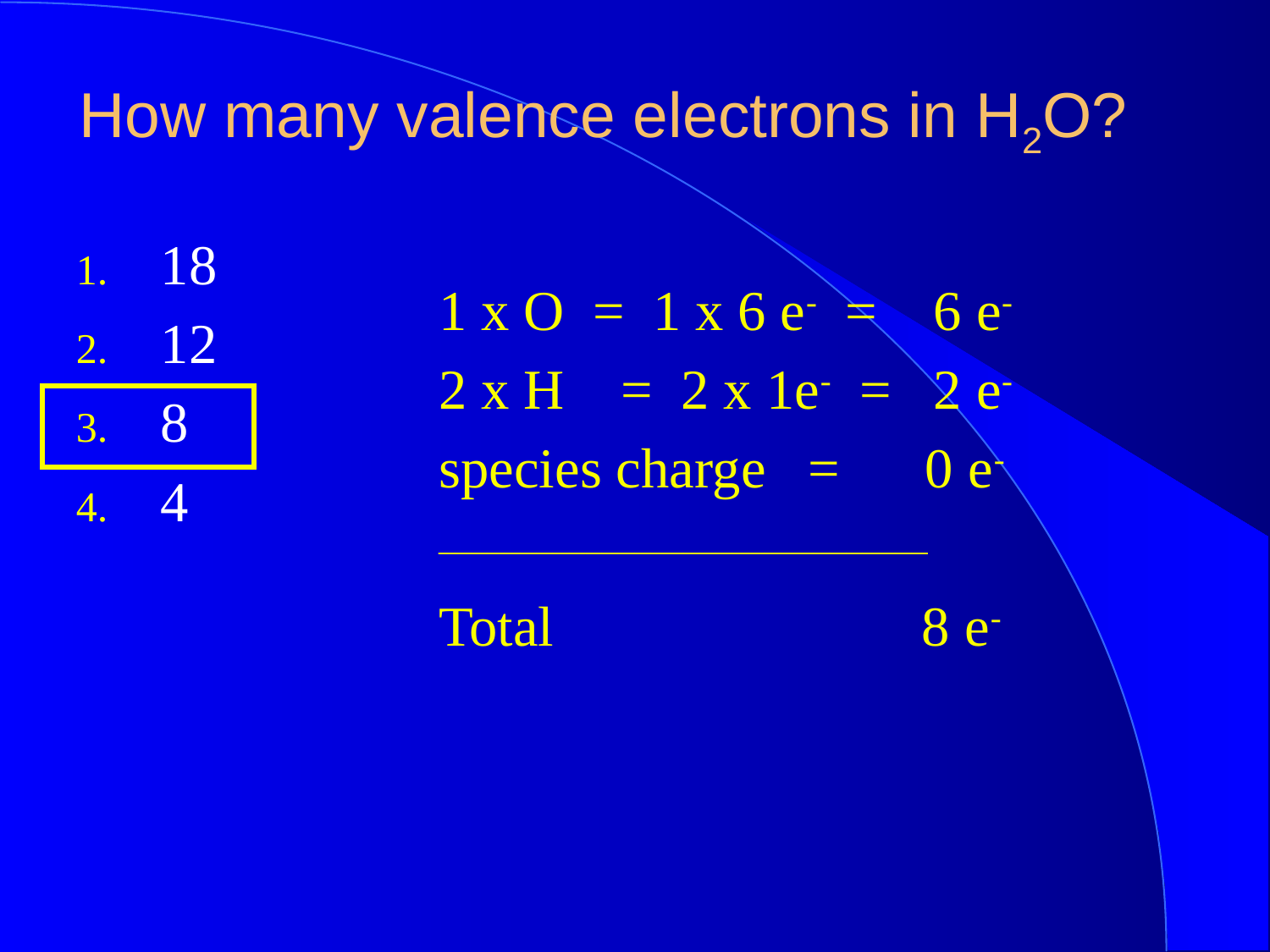

How many valence electrons in H2O?
18
12
8
4
1 x O  =  1 x 6 e-  =    6 e-
2 x H    =  2 x 1e-  =   2 e-
species charge   =      0 e-
______________________________
Total                          8 e-